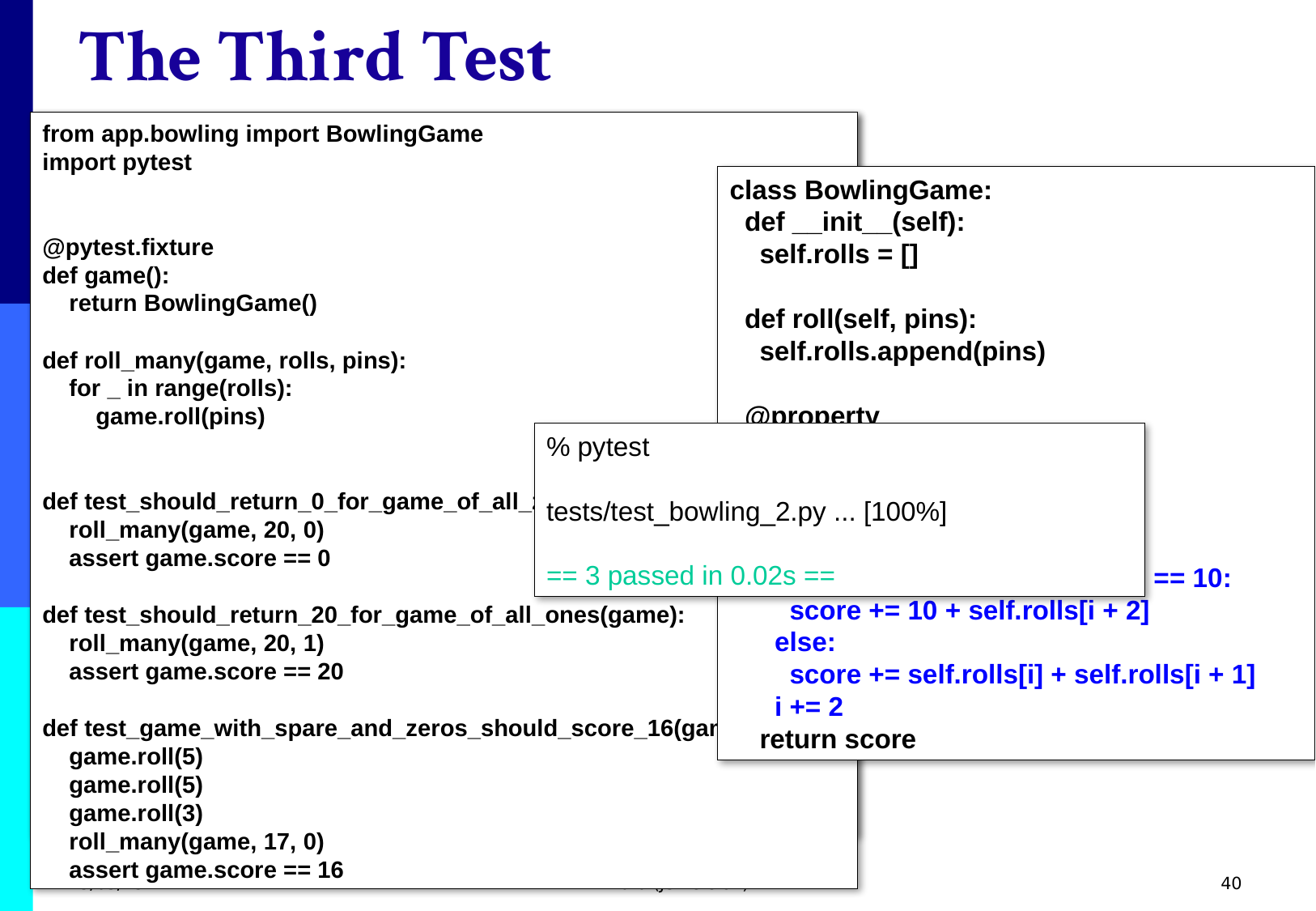

# The Third Test
const BowlingGame = require("../bowlingball-game.js");

// …
it('should return 0 for a game of all zeros', () => {
    rollMany(20, 0)
    expect(game.score).toEqual(0); //check that the score = 0
})

it('should return 20 for a game of all ones', () => {
    rollMany(20, 1)
    expect(game.score).toEqual(20); //check that the score = 20
})

it(‘Game with a spare in 1 frame and zeros should score 16’, () => {
    game.roll(5);
    game.roll(5);
    game.roll(3); // spare bonus
    rollMany(17, 0)
    expect(game.score).toEqual(16);
})

from app.bowling import BowlingGame
import pytest

@pytest.fixture
def game():
    return BowlingGame()

def roll_many(game, rolls, pins):
    for _ in range(rolls):
        game.roll(pins)

def test_should_return_0_for_game_of_all_zeros(game):
    roll_many(game, 20, 0)
    assert game.score == 0

def test_should_return_20_for_game_of_all_ones(game):
    roll_many(game, 20, 1)
    assert game.score == 20

def test_game_with_spare_and_zeros_should_score_16(game):
    game.roll(5)
    game.roll(5)
    game.roll(3)
    roll_many(game, 17, 0)
    assert game.score == 16
class BowlingGame:
  def __init__(self):
    self.rolls = []

  def roll(self, pins):
    self.rolls.append(pins)

  @property
  def score(self):
    score = 0
    i = 0
    for _ in range(10):
      if self.rolls[i] + self.rolls[i + 1] == 10:
        score += 10 + self.rolls[i + 2]
      else:
        score += self.rolls[i] + self.rolls[i + 1]
      i += 2
    return score
% pytest

tests/test_bowling_2.py ... [100%]

== 3 passed in 0.02s ==
15/05/23
TDD Kata (JS Version)
40